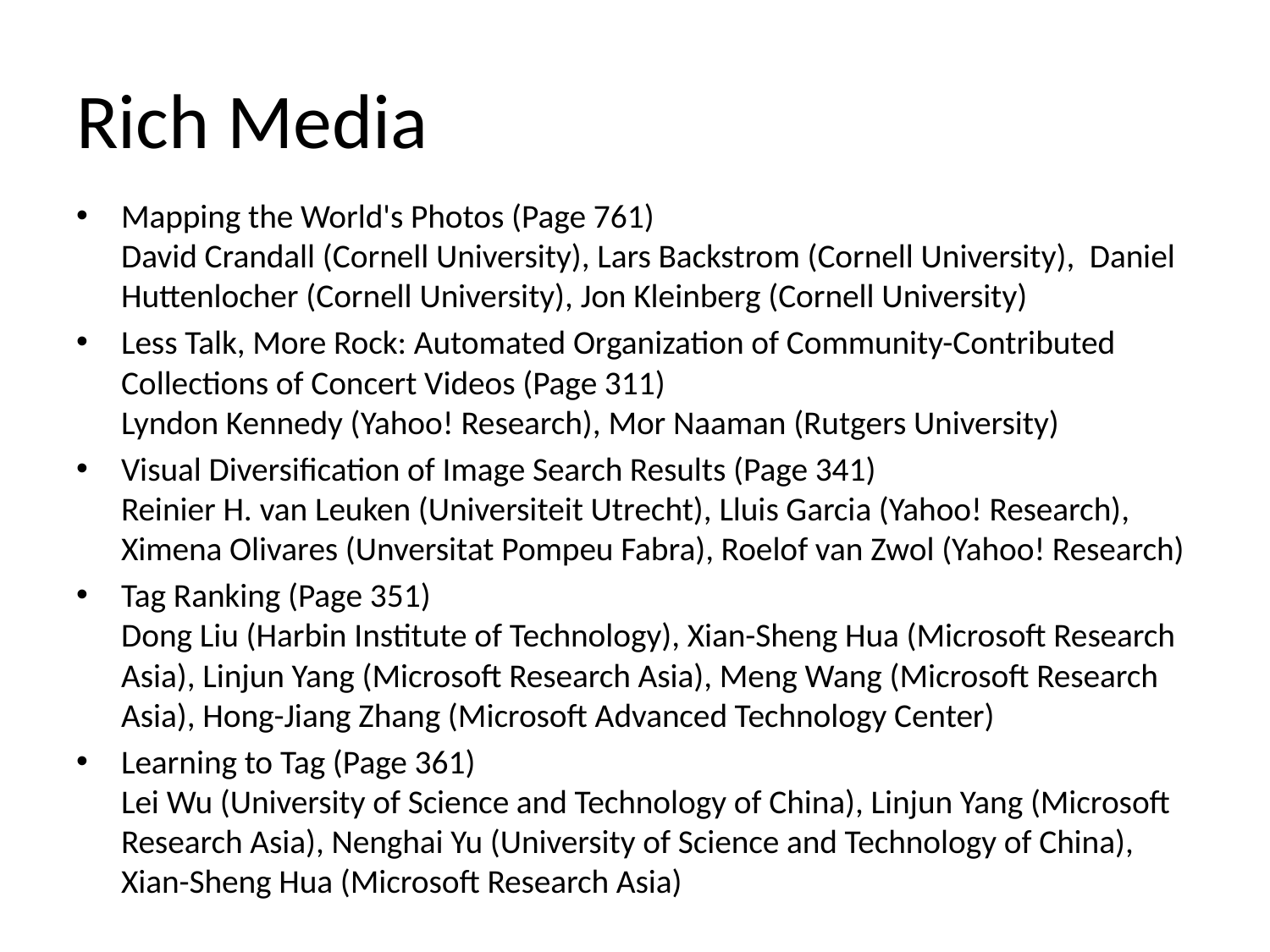

# Rich Media
Mapping the World's Photos (Page 761)
David Crandall (Cornell University), Lars Backstrom (Cornell University),  Daniel Huttenlocher (Cornell University), Jon Kleinberg (Cornell University)
Less Talk, More Rock: Automated Organization of Community-Contributed Collections of Concert Videos (Page 311)
Lyndon Kennedy (Yahoo! Research), Mor Naaman (Rutgers University)
Visual Diversification of Image Search Results (Page 341)
Reinier H. van Leuken (Universiteit Utrecht), Lluis Garcia (Yahoo! Research), Ximena Olivares (Unversitat Pompeu Fabra), Roelof van Zwol (Yahoo! Research)
Tag Ranking (Page 351)
Dong Liu (Harbin Institute of Technology), Xian-Sheng Hua (Microsoft Research Asia), Linjun Yang (Microsoft Research Asia), Meng Wang (Microsoft Research Asia), Hong-Jiang Zhang (Microsoft Advanced Technology Center)
Learning to Tag (Page 361)
Lei Wu (University of Science and Technology of China), Linjun Yang (Microsoft Research Asia), Nenghai Yu (University of Science and Technology of China),  Xian-Sheng Hua (Microsoft Research Asia)